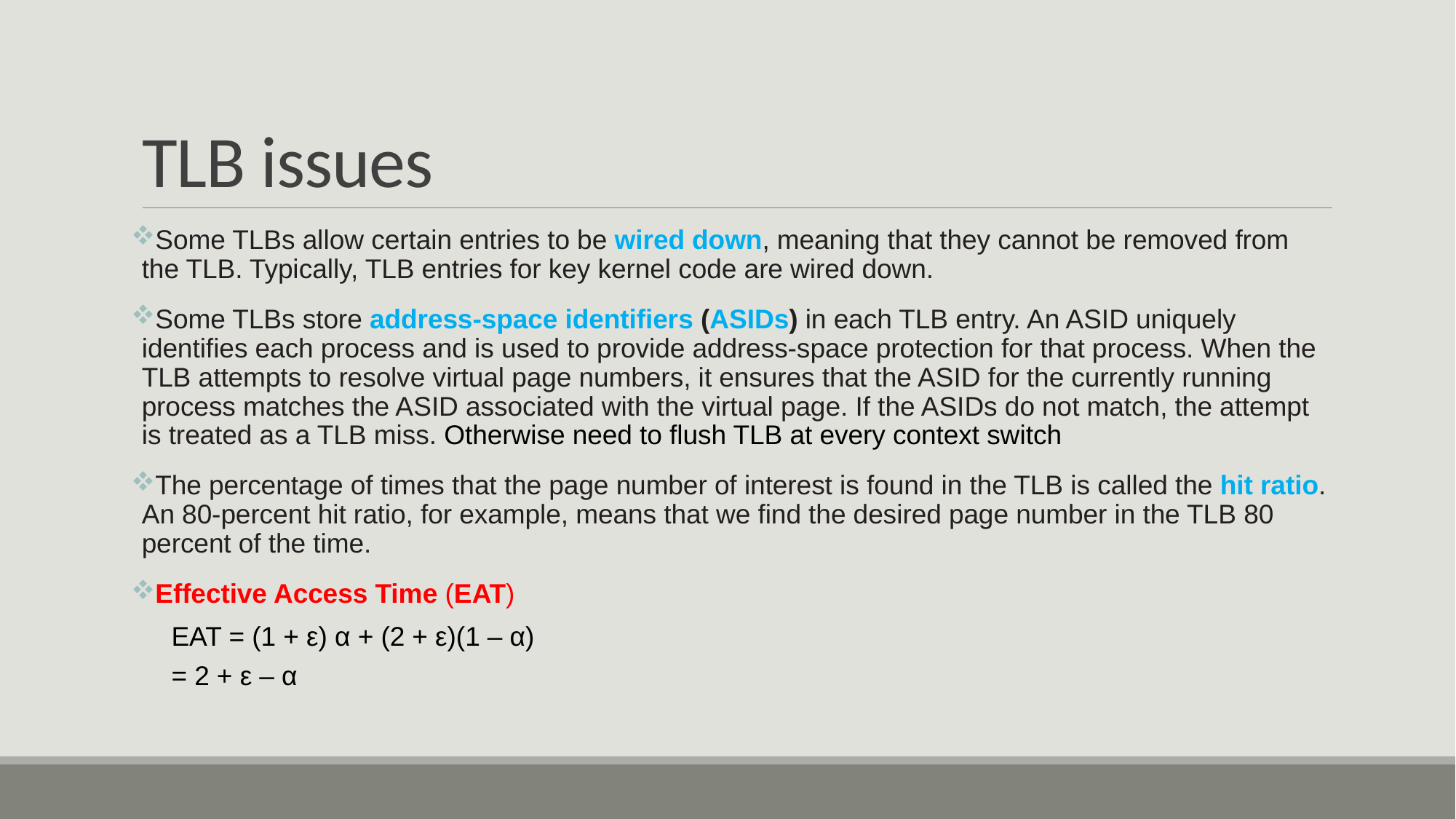

# TLB issues
Some TLBs allow certain entries to be wired down, meaning that they cannot be removed from the TLB. Typically, TLB entries for key kernel code are wired down.
Some TLBs store address-space identifiers (ASIDs) in each TLB entry. An ASID uniquely identifies each process and is used to provide address-space protection for that process. When the TLB attempts to resolve virtual page numbers, it ensures that the ASID for the currently running process matches the ASID associated with the virtual page. If the ASIDs do not match, the attempt is treated as a TLB miss. Otherwise need to flush TLB at every context switch
The percentage of times that the page number of interest is found in the TLB is called the hit ratio. An 80-percent hit ratio, for example, means that we find the desired page number in the TLB 80 percent of the time.
Effective Access Time (EAT)
		EAT = (1 + ε) α + (2 + ε)(1 – α)
			= 2 + ε – α